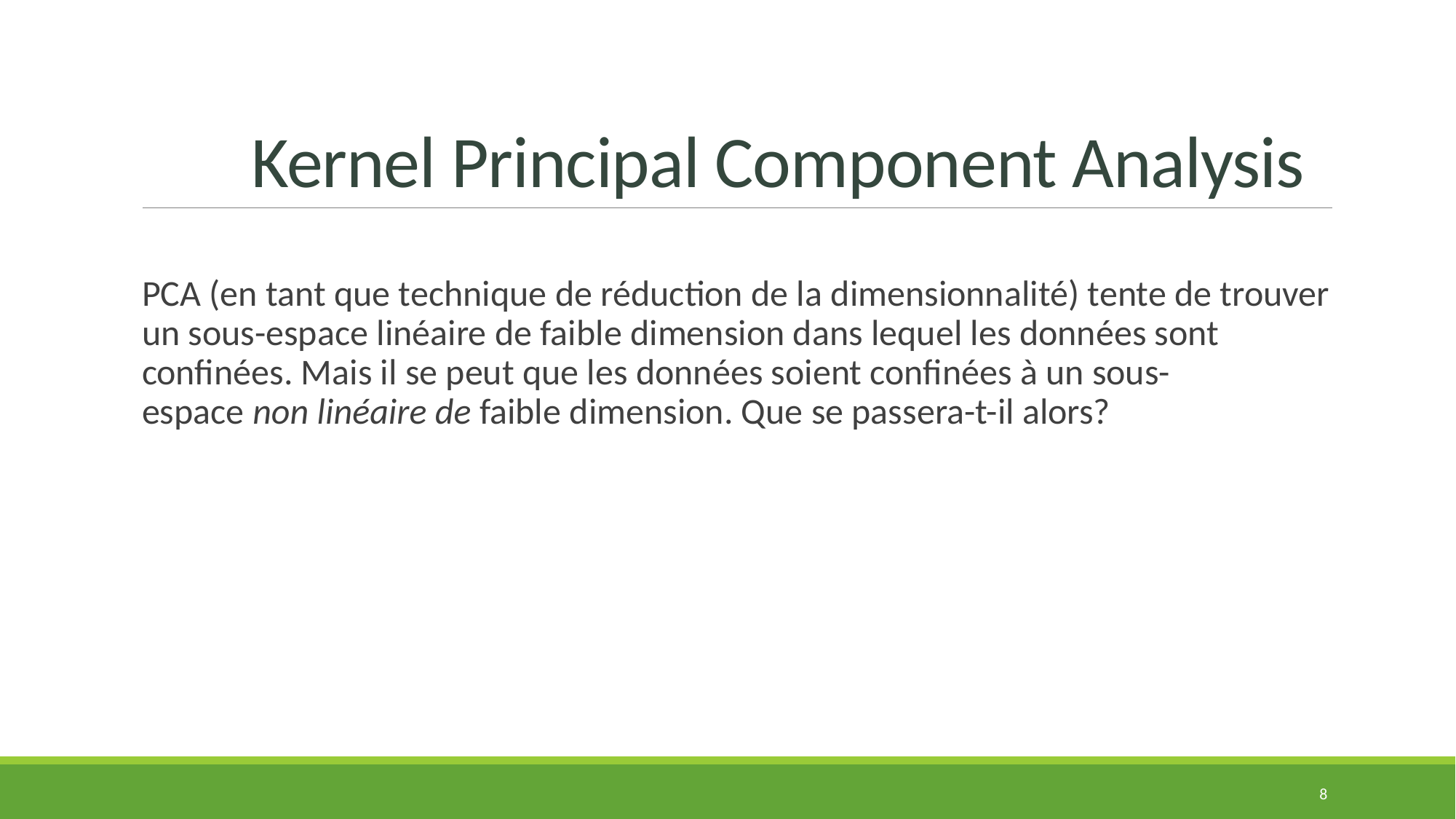

# Kernel Principal Component Analysis
PCA (en tant que technique de réduction de la dimensionnalité) tente de trouver un sous-espace linéaire de faible dimension dans lequel les données sont confinées. Mais il se peut que les données soient confinées à un sous-espace non linéaire de faible dimension. Que se passera-t-il alors?

8